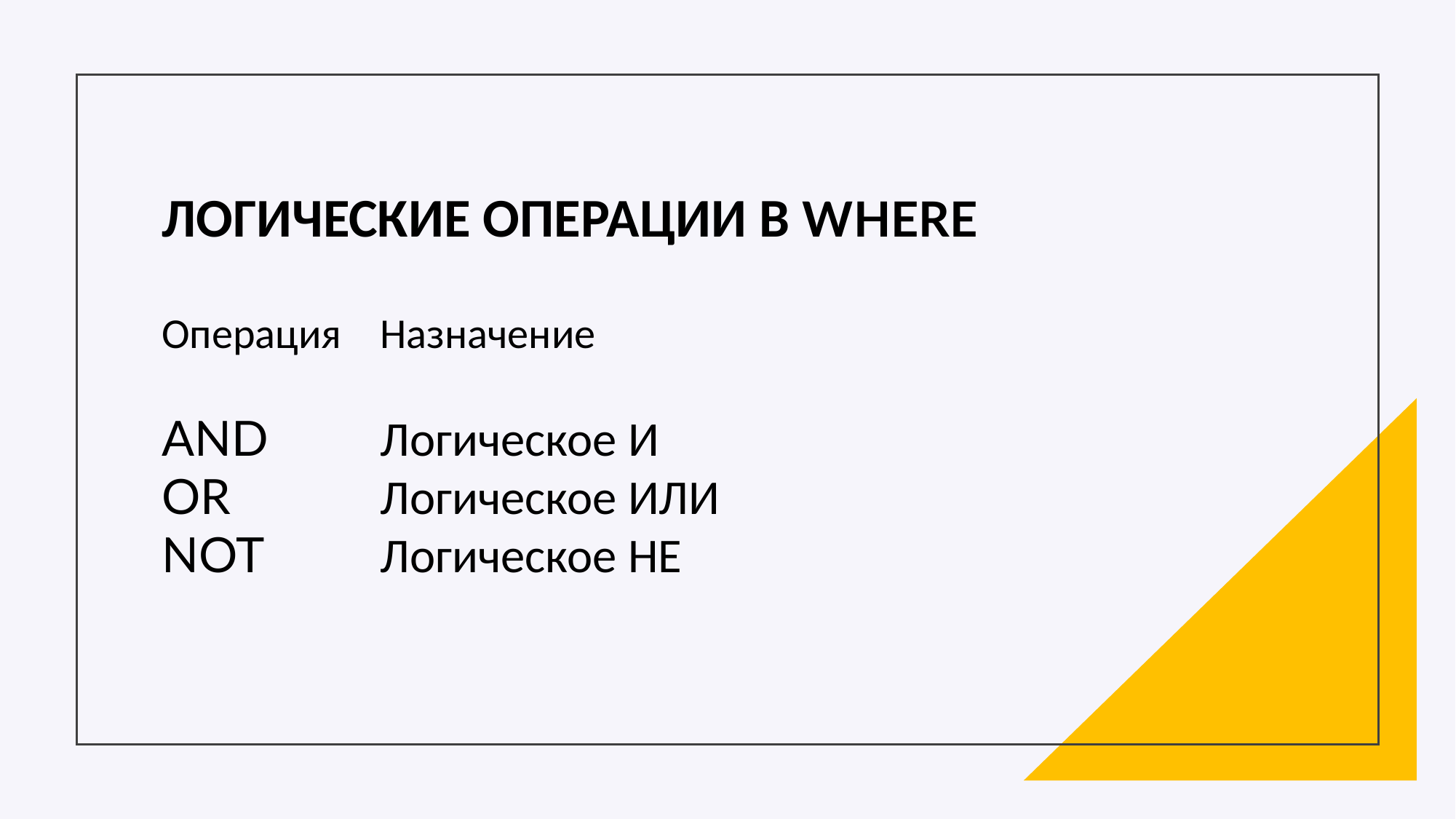

ЛОГИЧЕСКИЕ ОПЕРАЦИИ В WHERE

Операция	Назначение

AND		Логическое И
OR		Логическое ИЛИ
NOT		Логическое НЕ